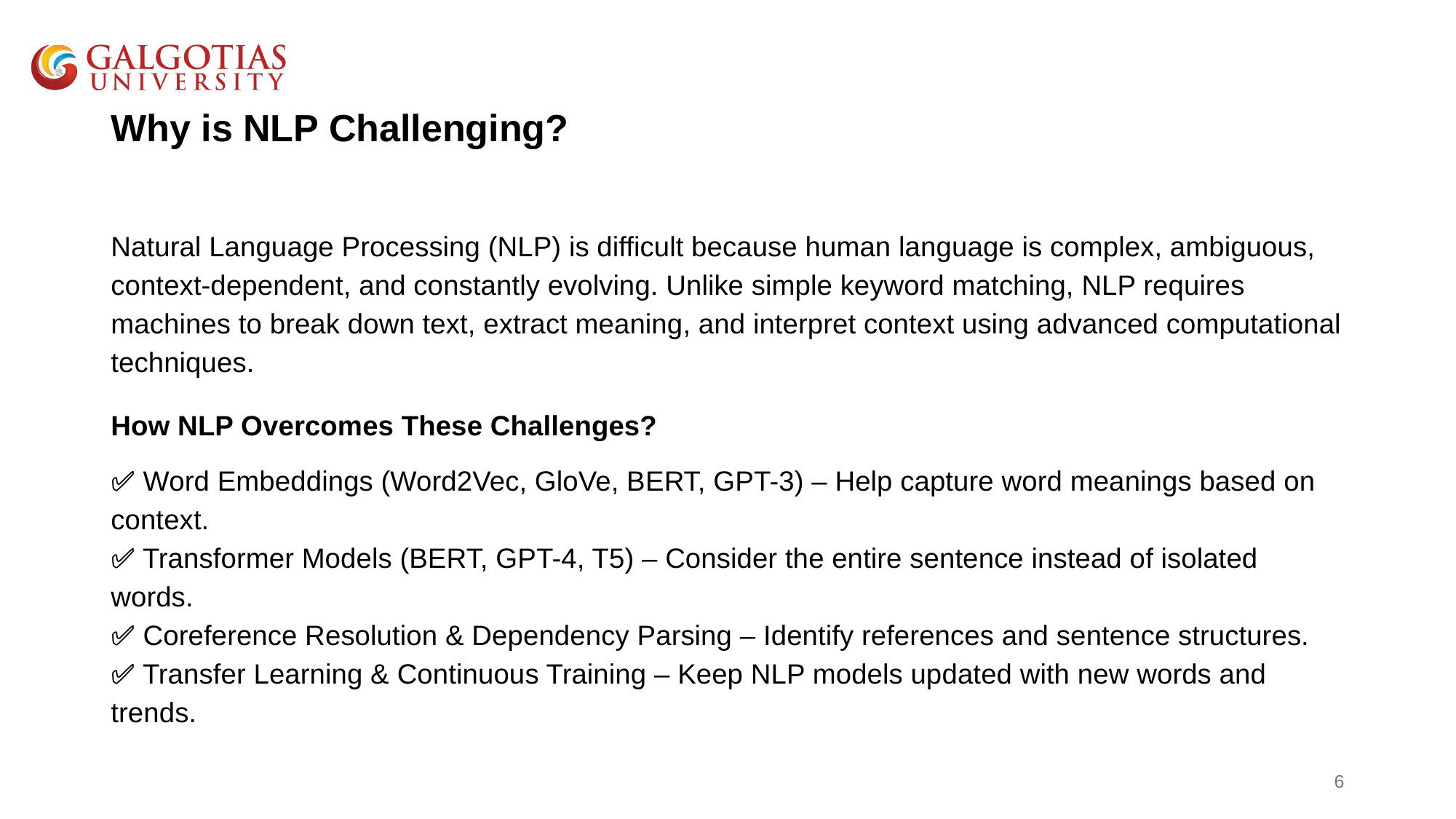

# Why is NLP Challenging?
Natural Language Processing (NLP) is difficult because human language is complex, ambiguous, context-dependent, and constantly evolving. Unlike simple keyword matching, NLP requires machines to break down text, extract meaning, and interpret context using advanced computational techniques.
How NLP Overcomes These Challenges?
✅ Word Embeddings (Word2Vec, GloVe, BERT, GPT-3) – Help capture word meanings based on context.
✅ Transformer Models (BERT, GPT-4, T5) – Consider the entire sentence instead of isolated words.
✅ Coreference Resolution & Dependency Parsing – Identify references and sentence structures.
✅ Transfer Learning & Continuous Training – Keep NLP models updated with new words and trends.

6